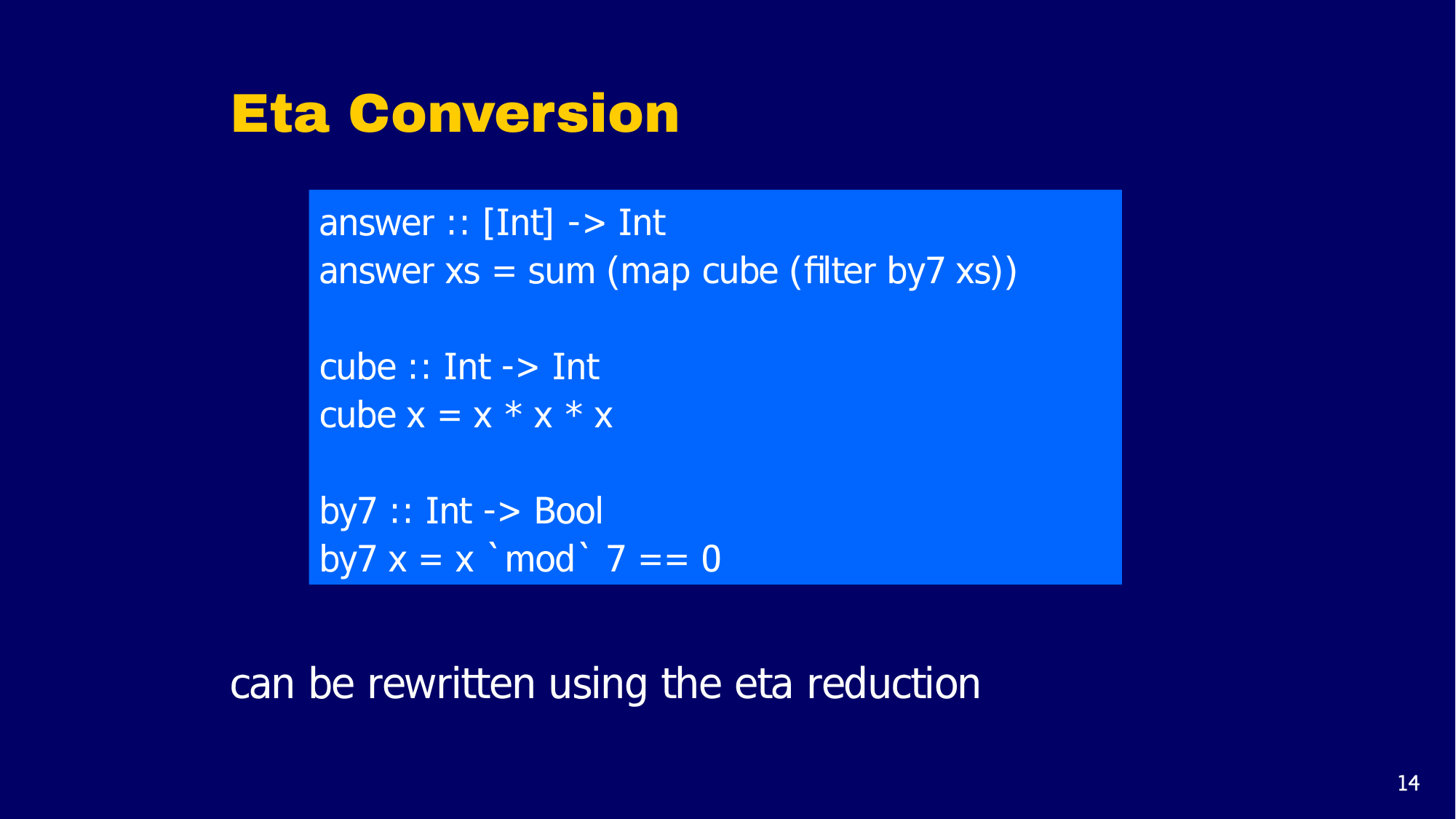

Eta Conversion
answer :: [Int] -> Int
answer xs = sum (map cube (filter by7 xs))

cube :: Int -> Int
cube x = x * x * x

by7 :: Int -> Bool
by7 x = x `mod` 7 == 0
can be rewritten using the eta reduction
14